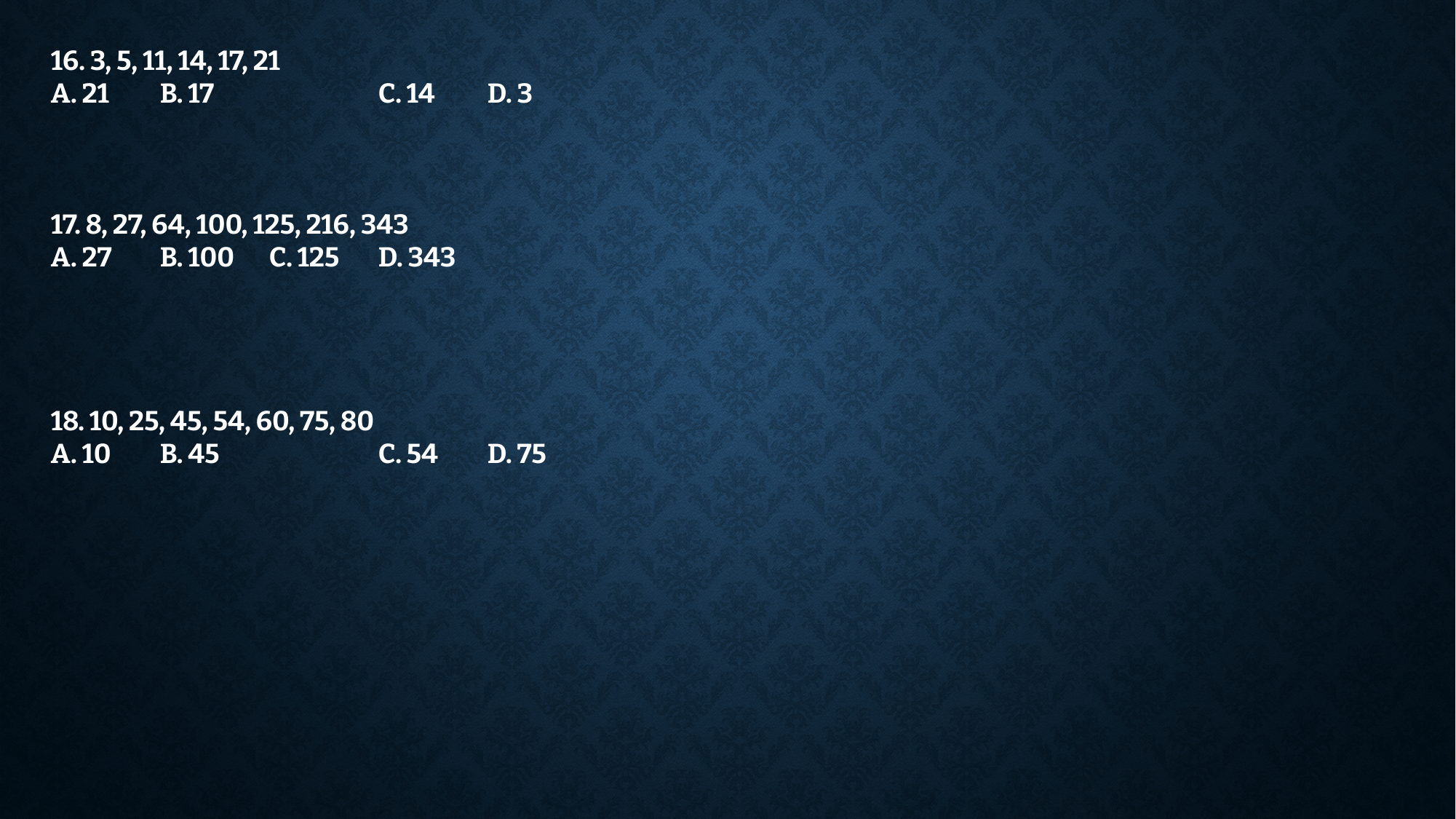

16. 3, 5, 11, 14, 17, 21
A. 21	B. 17		C. 14	D. 3

17. 8, 27, 64, 100, 125, 216, 343
A. 27	B. 100	C. 125	D. 343

18. 10, 25, 45, 54, 60, 75, 80
A. 10	B. 45		C. 54	D. 75